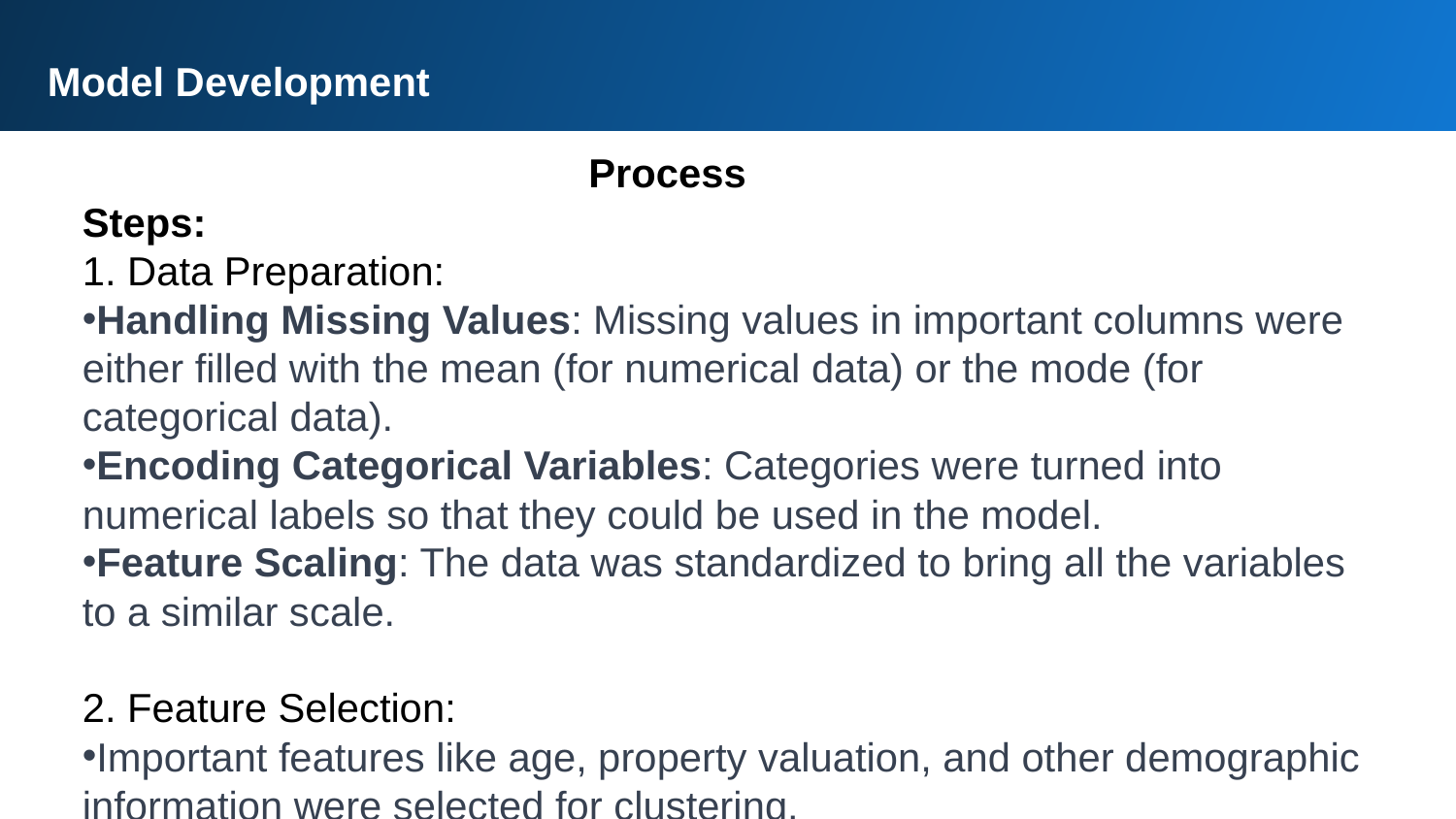

Model Development
Process

Steps:
1. Data Preparation:
Handling Missing Values: Missing values in important columns were either filled with the mean (for numerical data) or the mode (for categorical data).
Encoding Categorical Variables: Categories were turned into numerical labels so that they could be used in the model.
Feature Scaling: The data was standardized to bring all the variables to a similar scale.

2. Feature Selection:
Important features like age, property valuation, and other demographic information were selected for clustering.